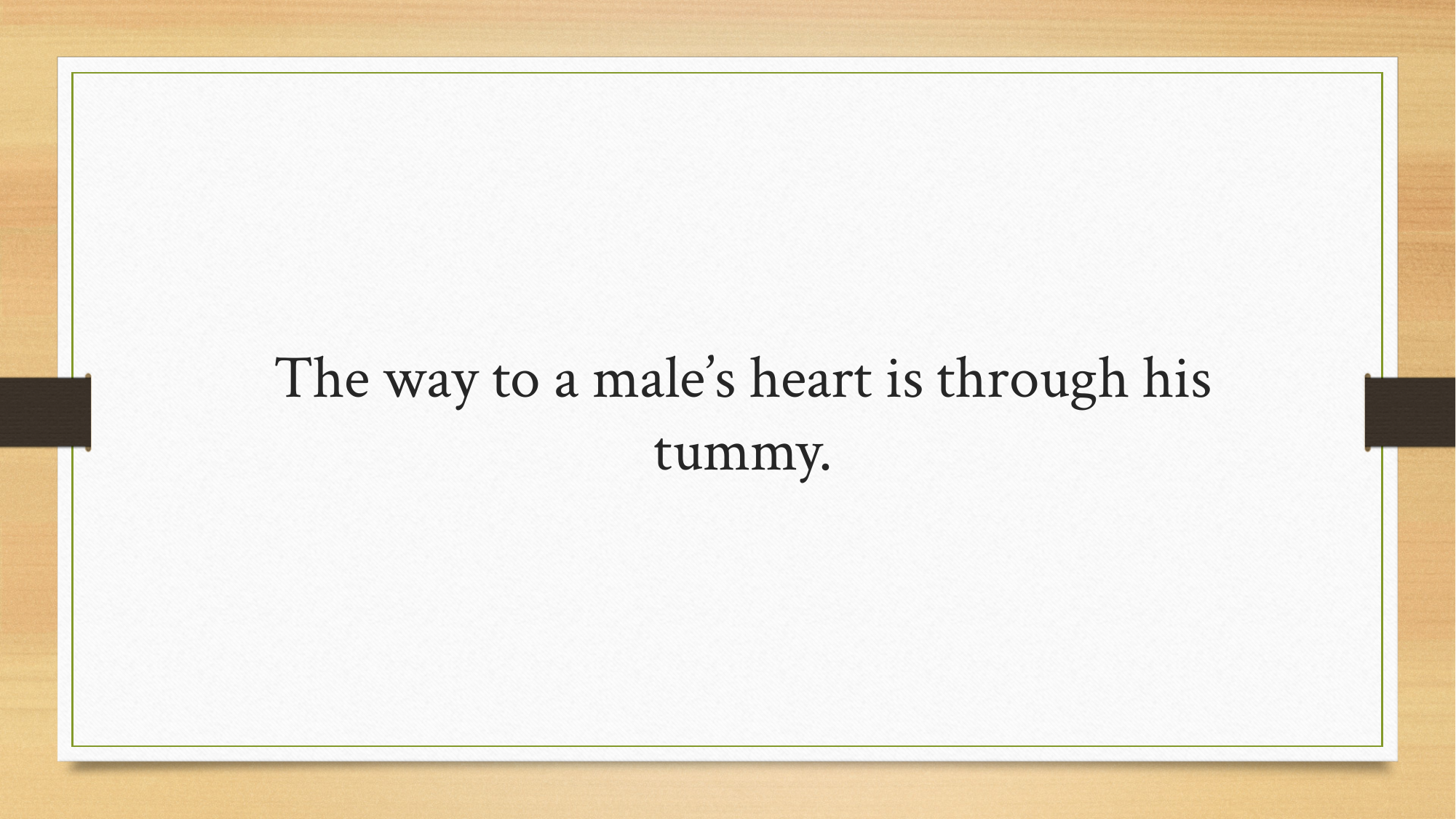

The way to a male’s heart is through his tummy.